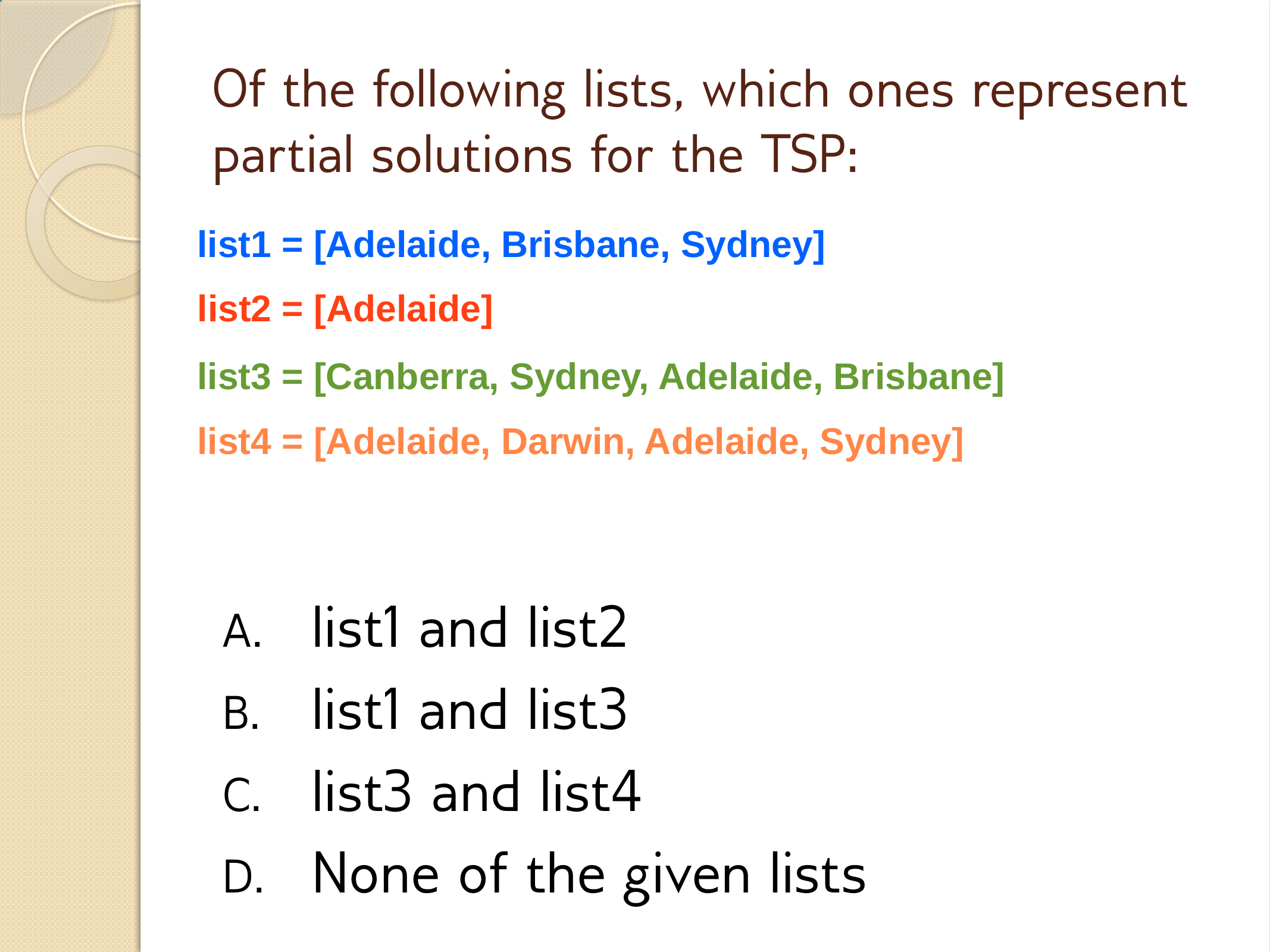

# Of the following lists, which ones represent partial solutions for the TSP:
list1 = [Adelaide, Brisbane, Sydney]
list2 = [Adelaide]
list3 = [Canberra, Sydney, Adelaide, Brisbane]
list4 = [Adelaide, Darwin, Adelaide, Sydney]
list1 and list2
list1 and list3
list3 and list4
None of the given lists